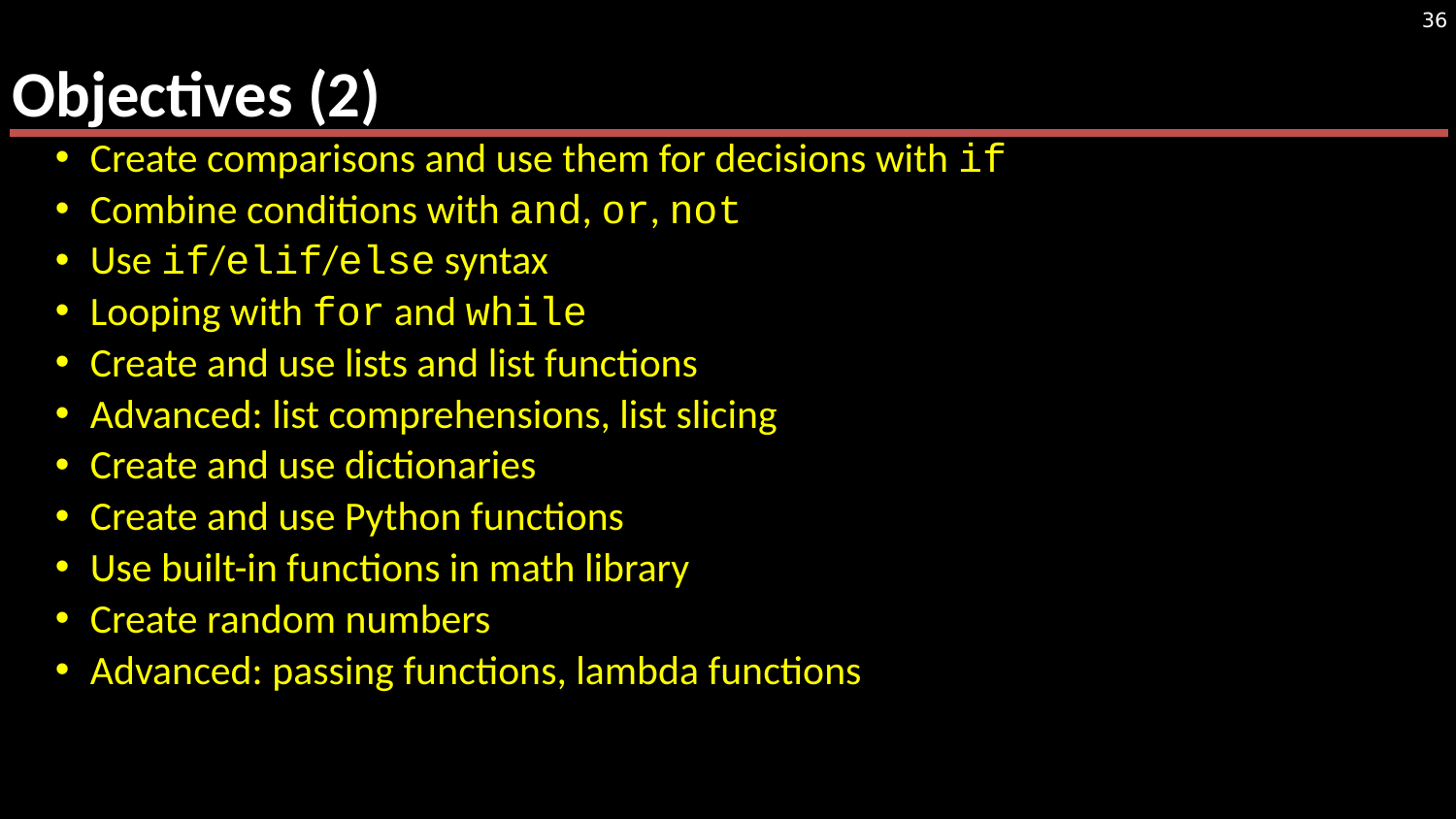

# Objectives (2)
36
Create comparisons and use them for decisions with if
Combine conditions with and, or, not
Use if/elif/else syntax
Looping with for and while
Create and use lists and list functions
Advanced: list comprehensions, list slicing
Create and use dictionaries
Create and use Python functions
Use built-in functions in math library
Create random numbers
Advanced: passing functions, lambda functions